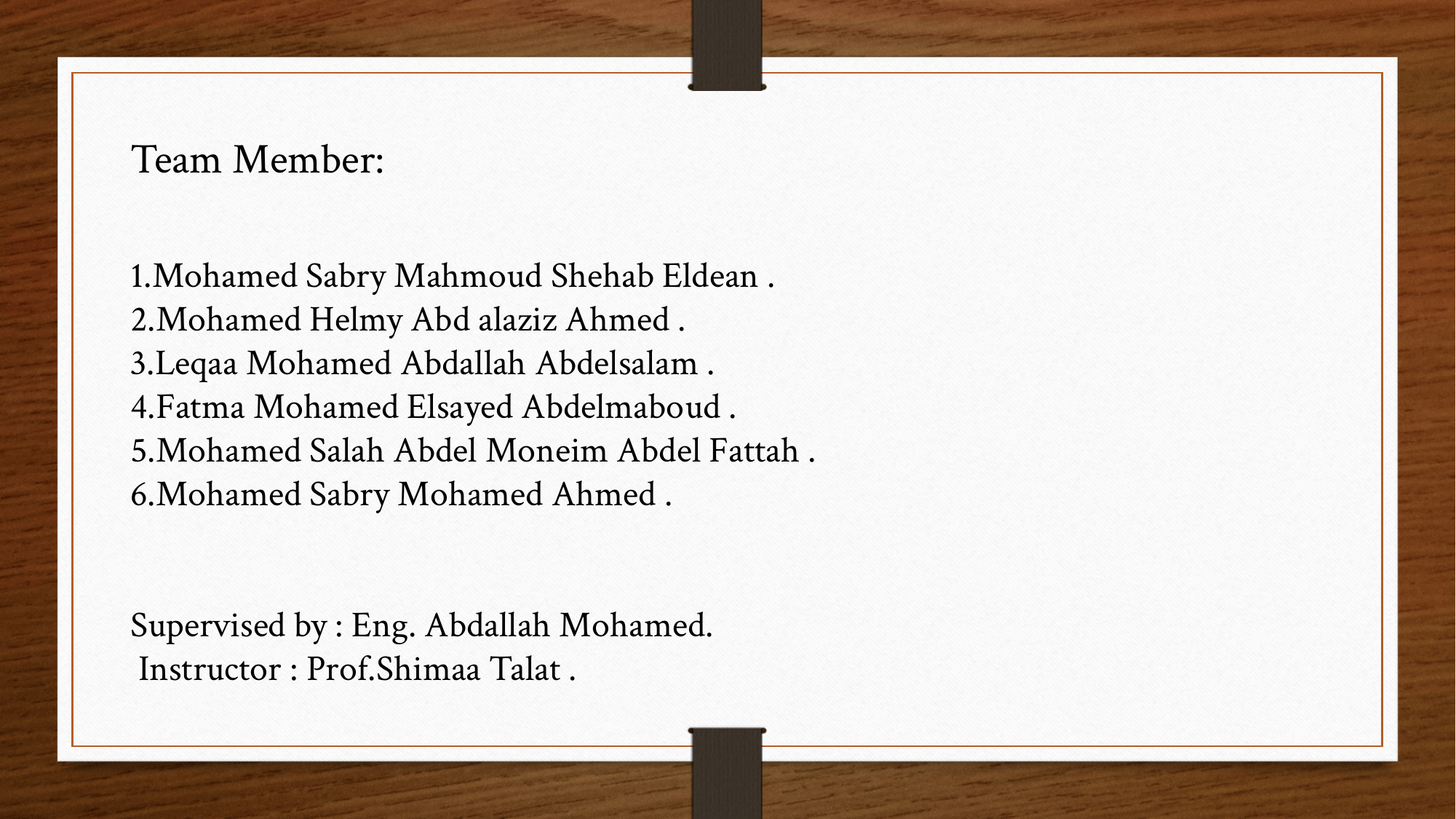

Team Member:

1.Mohamed Sabry Mahmoud Shehab Eldean .
2.Mohamed Helmy Abd alaziz Ahmed .
3.Leqaa Mohamed Abdallah Abdelsalam .
4.Fatma Mohamed Elsayed Abdelmaboud .
5.Mohamed Salah Abdel Moneim Abdel Fattah .
6.Mohamed Sabry Mohamed Ahmed .

Supervised by : Eng. Abdallah Mohamed.
 Instructor : Prof.Shimaa Talat .